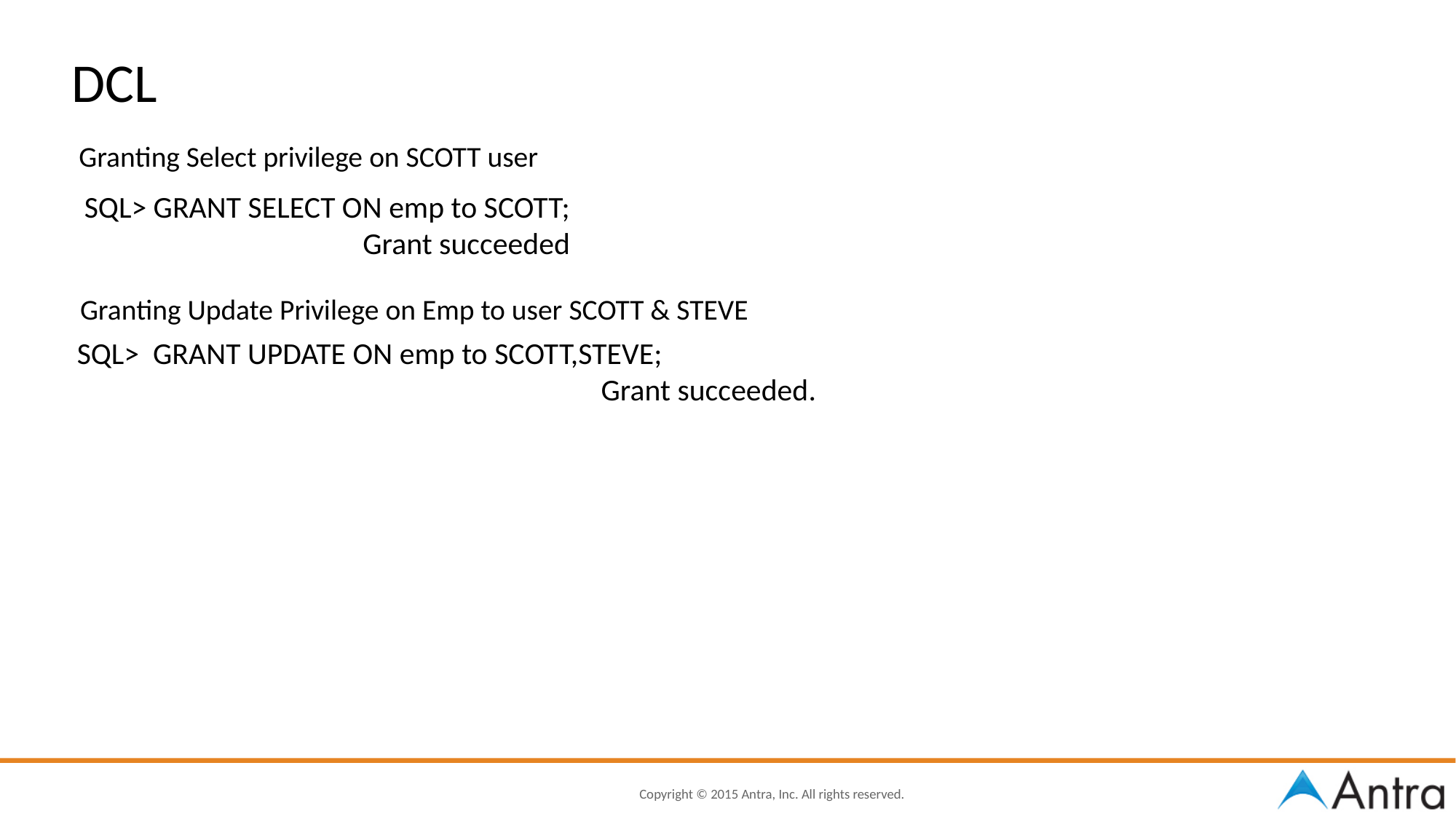

DCL
Granting Select privilege on SCOTT user
SQL> GRANT SELECT ON emp to SCOTT;
Grant succeeded
Granting Update Privilege on Emp to user SCOTT & STEVE
SQL>  GRANT UPDATE ON emp to SCOTT,STEVE;
Grant succeeded.